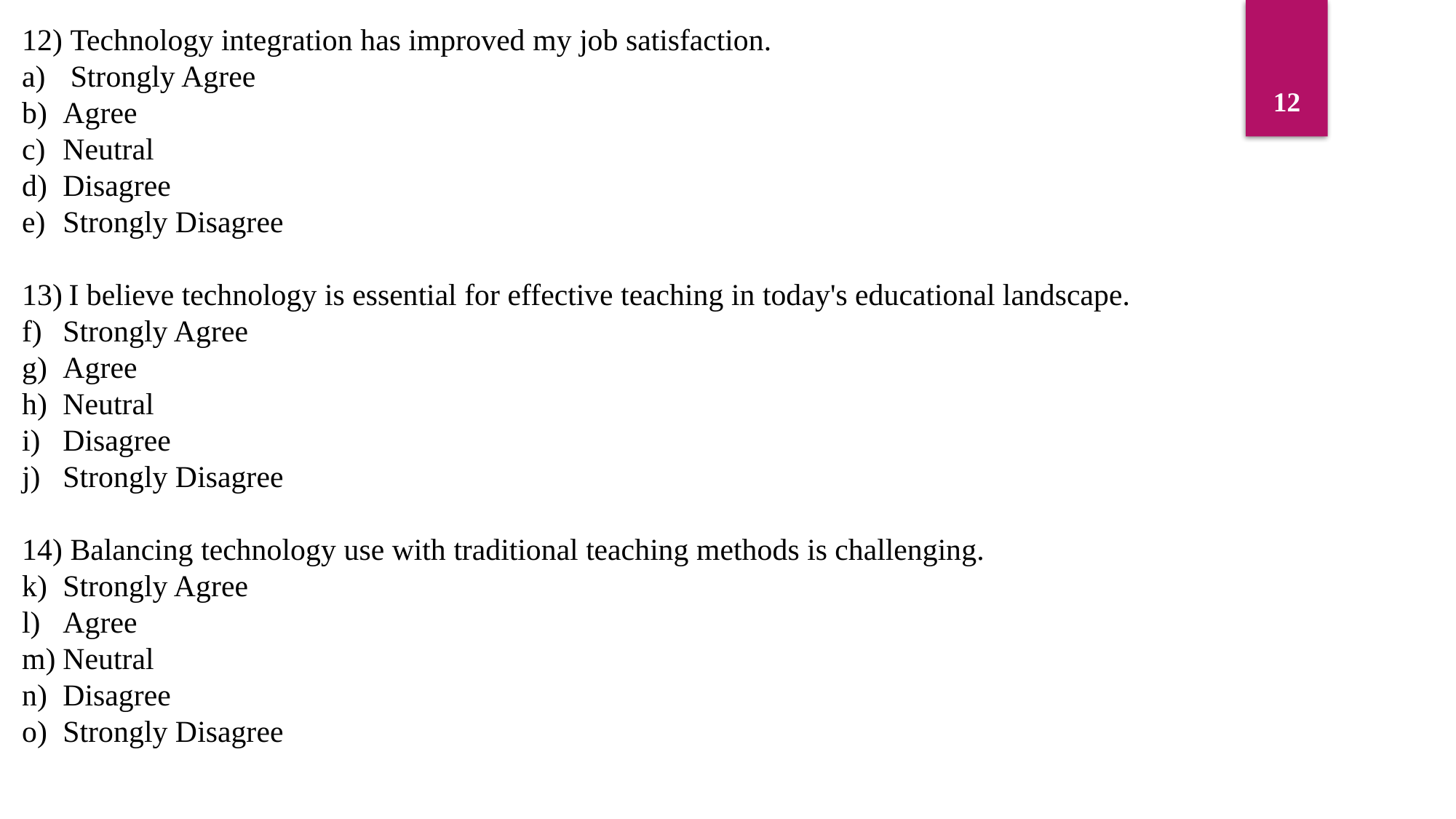

12) Technology integration has improved my job satisfaction.
 Strongly Agree
Agree
Neutral
Disagree
Strongly Disagree

13) I believe technology is essential for effective teaching in today's educational landscape.
Strongly Agree
Agree
Neutral
Disagree
Strongly Disagree

14) Balancing technology use with traditional teaching methods is challenging.
Strongly Agree
Agree
Neutral
Disagree
Strongly Disagree

12